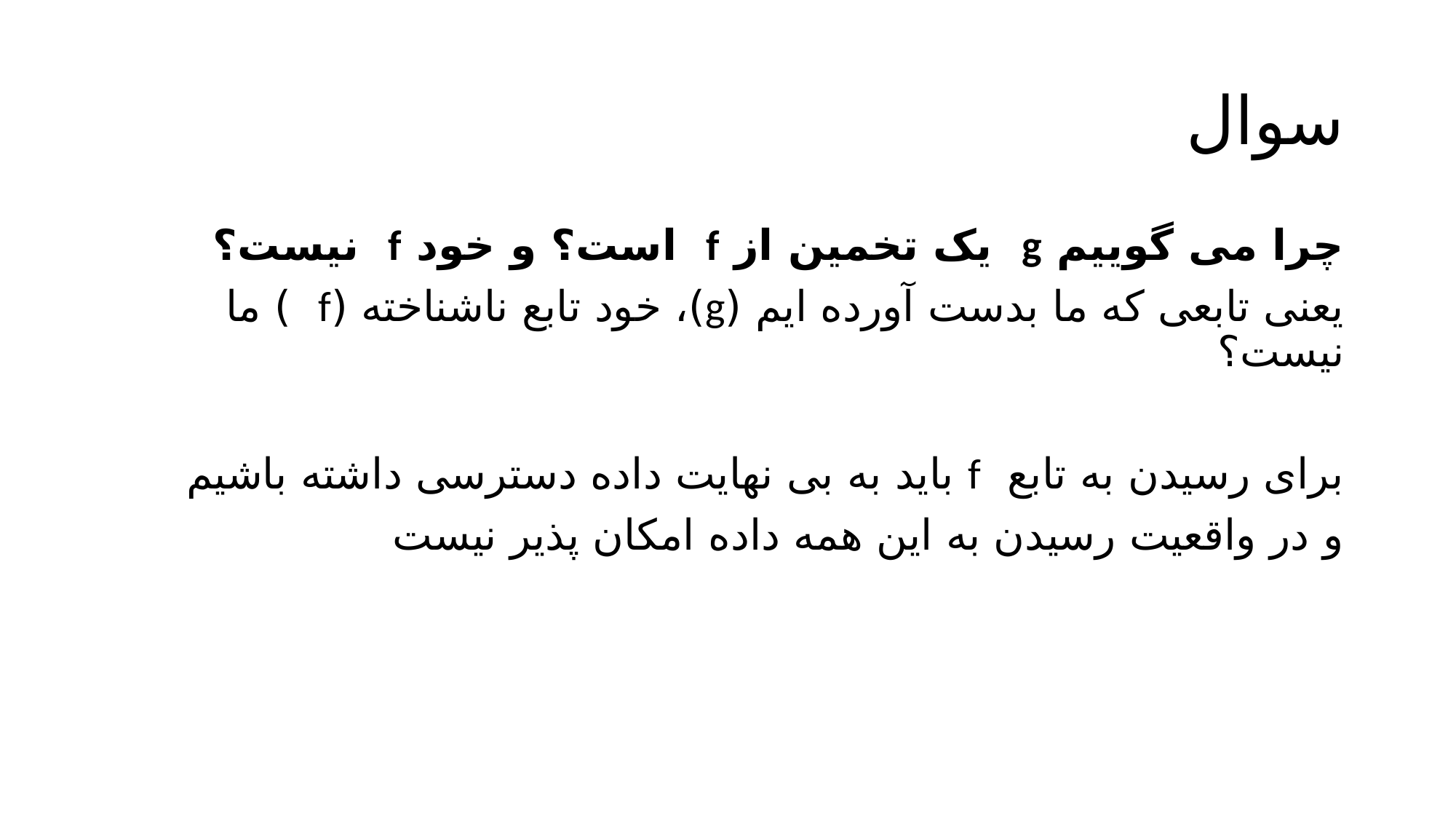

# سوال
چرا می گوییم g  یک تخمین از f  است؟ و خود f  نیست؟
یعنی تابعی که ما بدست آورده ایم (g)، خود تابع ناشناخته (f  ) ما نیست؟

برای رسیدن به تابع  f باید به بی نهایت داده دسترسی داشته باشیم
و در واقعیت رسیدن به این همه داده امکان پذیر نیست